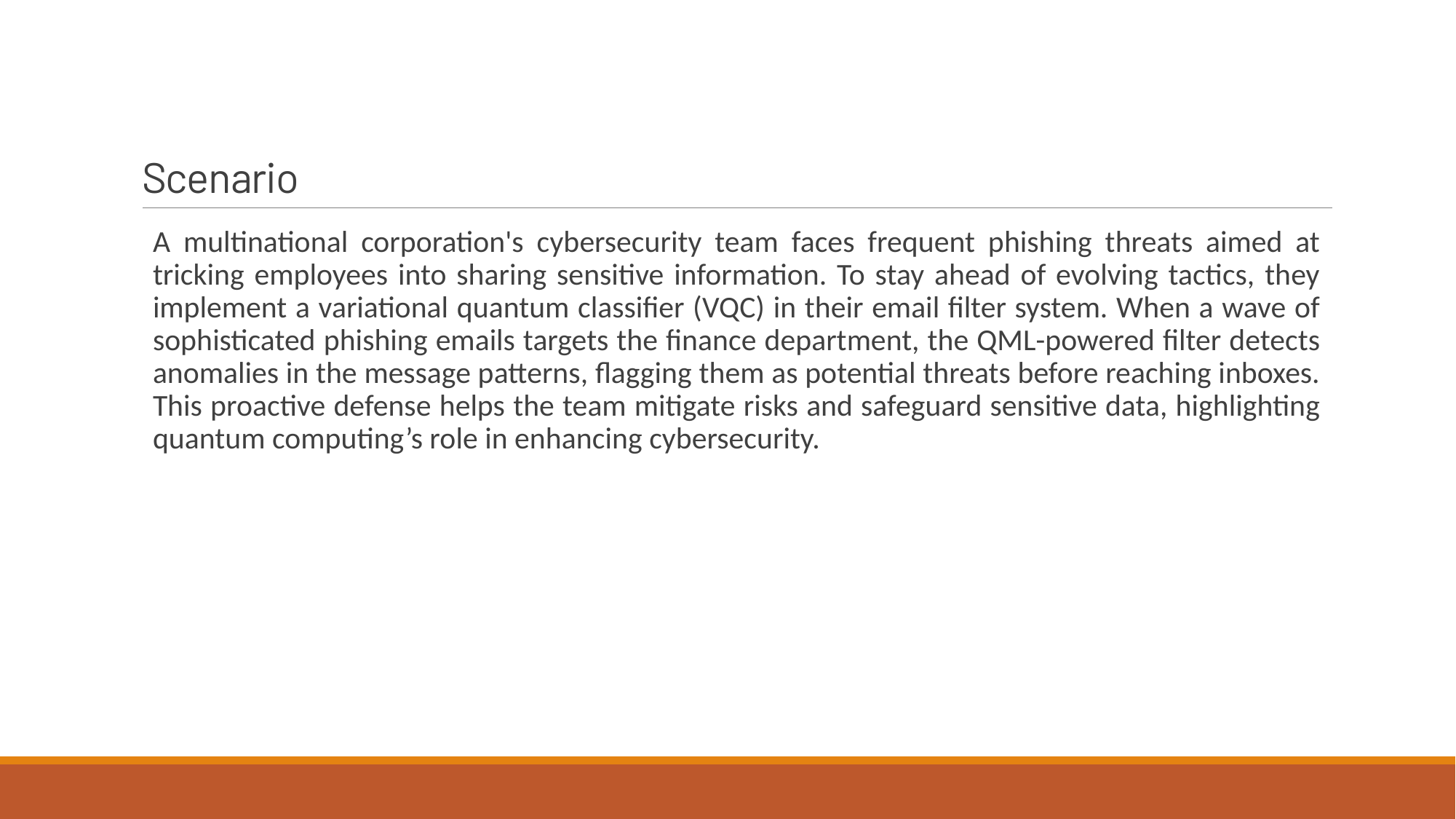

# Scenario
A multinational corporation's cybersecurity team faces frequent phishing threats aimed at tricking employees into sharing sensitive information. To stay ahead of evolving tactics, they implement a variational quantum classifier (VQC) in their email filter system. When a wave of sophisticated phishing emails targets the finance department, the QML-powered filter detects anomalies in the message patterns, flagging them as potential threats before reaching inboxes. This proactive defense helps the team mitigate risks and safeguard sensitive data, highlighting quantum computing’s role in enhancing cybersecurity.